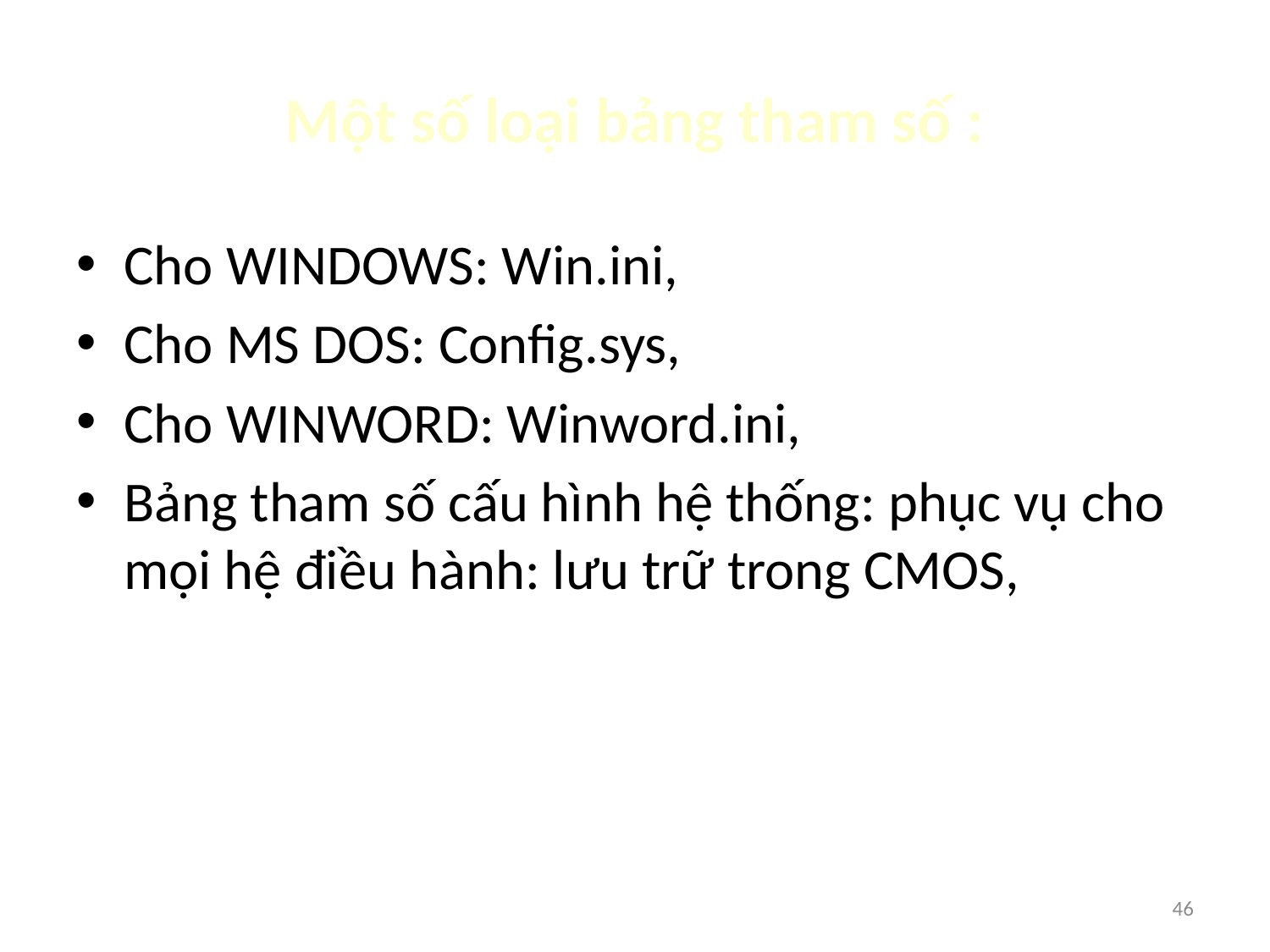

# Một số loại bảng tham số :
Cho WINDOWS: Win.ini,
Cho MS DOS: Config.sys,
Cho WINWORD: Winword.ini,
Bảng tham số cấu hình hệ thống: phục vụ cho mọi hệ điều hành: lưu trữ trong CMOS,

46